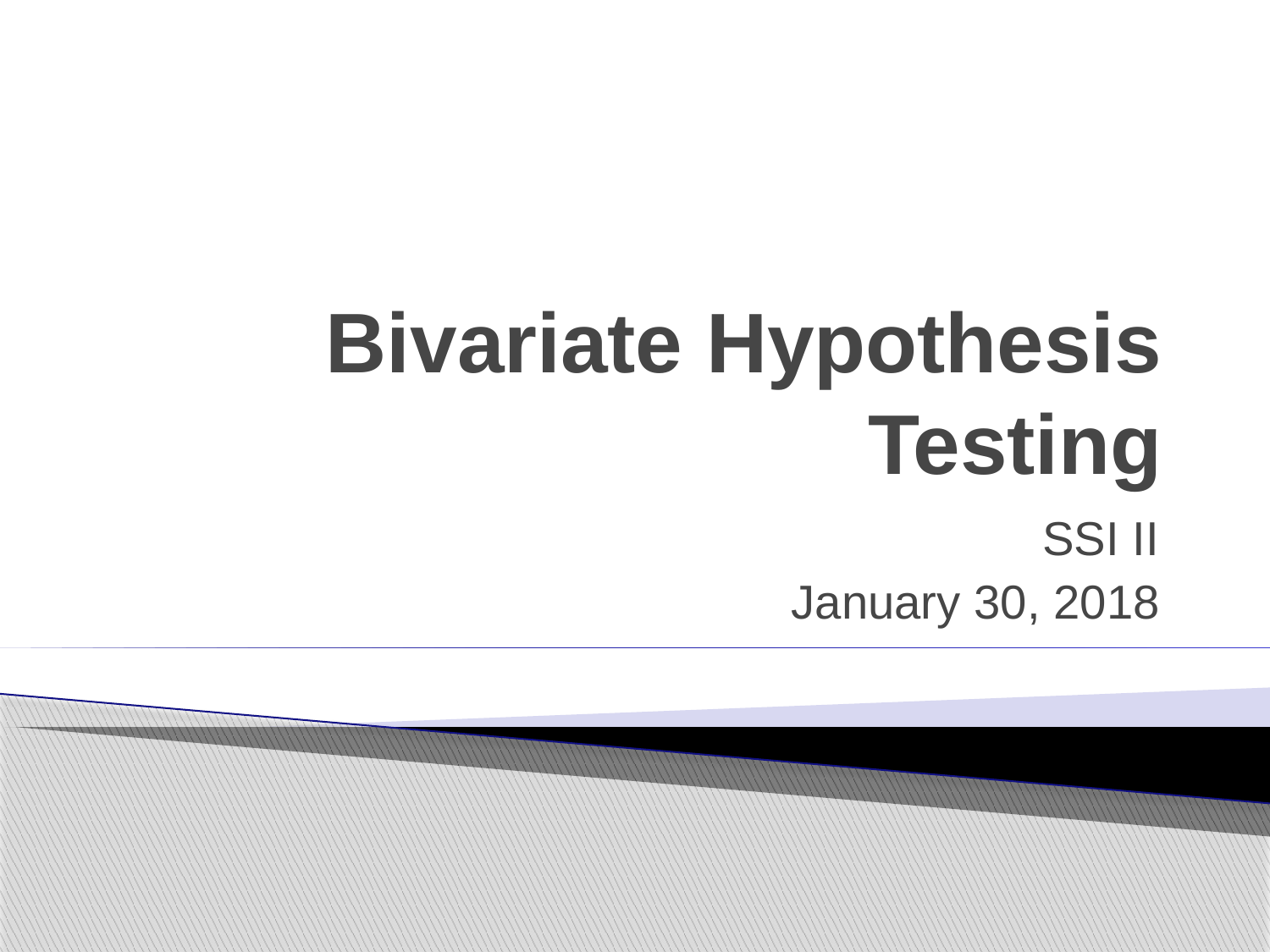

# Bivariate Hypothesis Testing
SSI II
January 30, 2018